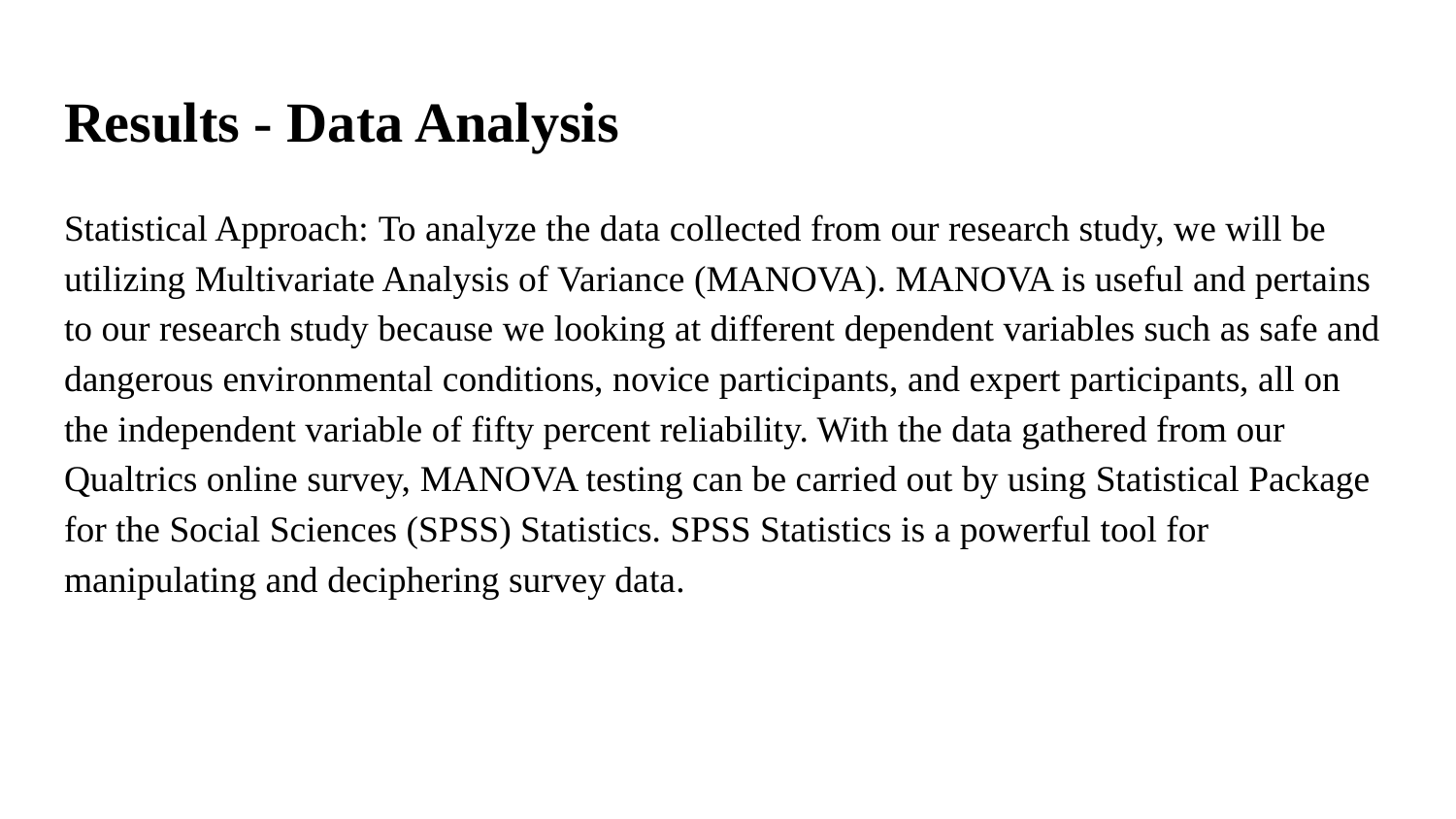

# Results - Data Analysis
Statistical Approach: To analyze the data collected from our research study, we will be utilizing Multivariate Analysis of Variance (MANOVA). MANOVA is useful and pertains to our research study because we looking at different dependent variables such as safe and dangerous environmental conditions, novice participants, and expert participants, all on the independent variable of fifty percent reliability. With the data gathered from our Qualtrics online survey, MANOVA testing can be carried out by using Statistical Package for the Social Sciences (SPSS) Statistics. SPSS Statistics is a powerful tool for manipulating and deciphering survey data.